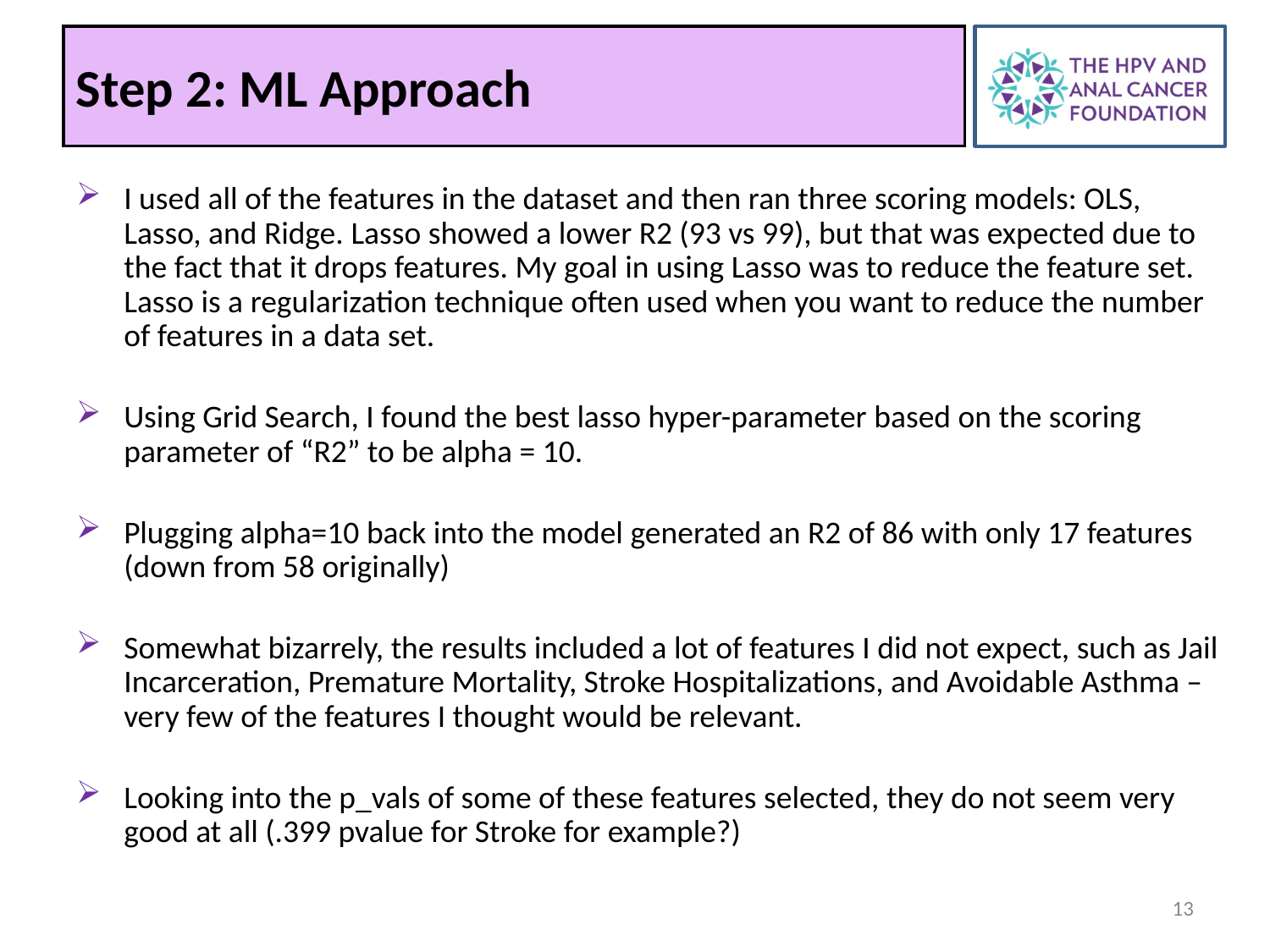

Step 2: ML Approach

I used all of the features in the dataset and then ran three scoring models: OLS, Lasso, and Ridge. Lasso showed a lower R2 (93 vs 99), but that was expected due to the fact that it drops features. My goal in using Lasso was to reduce the feature set. Lasso is a regularization technique often used when you want to reduce the number of features in a data set.

Using Grid Search, I found the best lasso hyper-parameter based on the scoring parameter of “R2” to be alpha = 10.

Plugging alpha=10 back into the model generated an R2 of 86 with only 17 features (down from 58 originally)

Somewhat bizarrely, the results included a lot of features I did not expect, such as Jail Incarceration, Premature Mortality, Stroke Hospitalizations, and Avoidable Asthma – very few of the features I thought would be relevant.

Looking into the p_vals of some of these features selected, they do not seem very good at all (.399 pvalue for Stroke for example?)
13